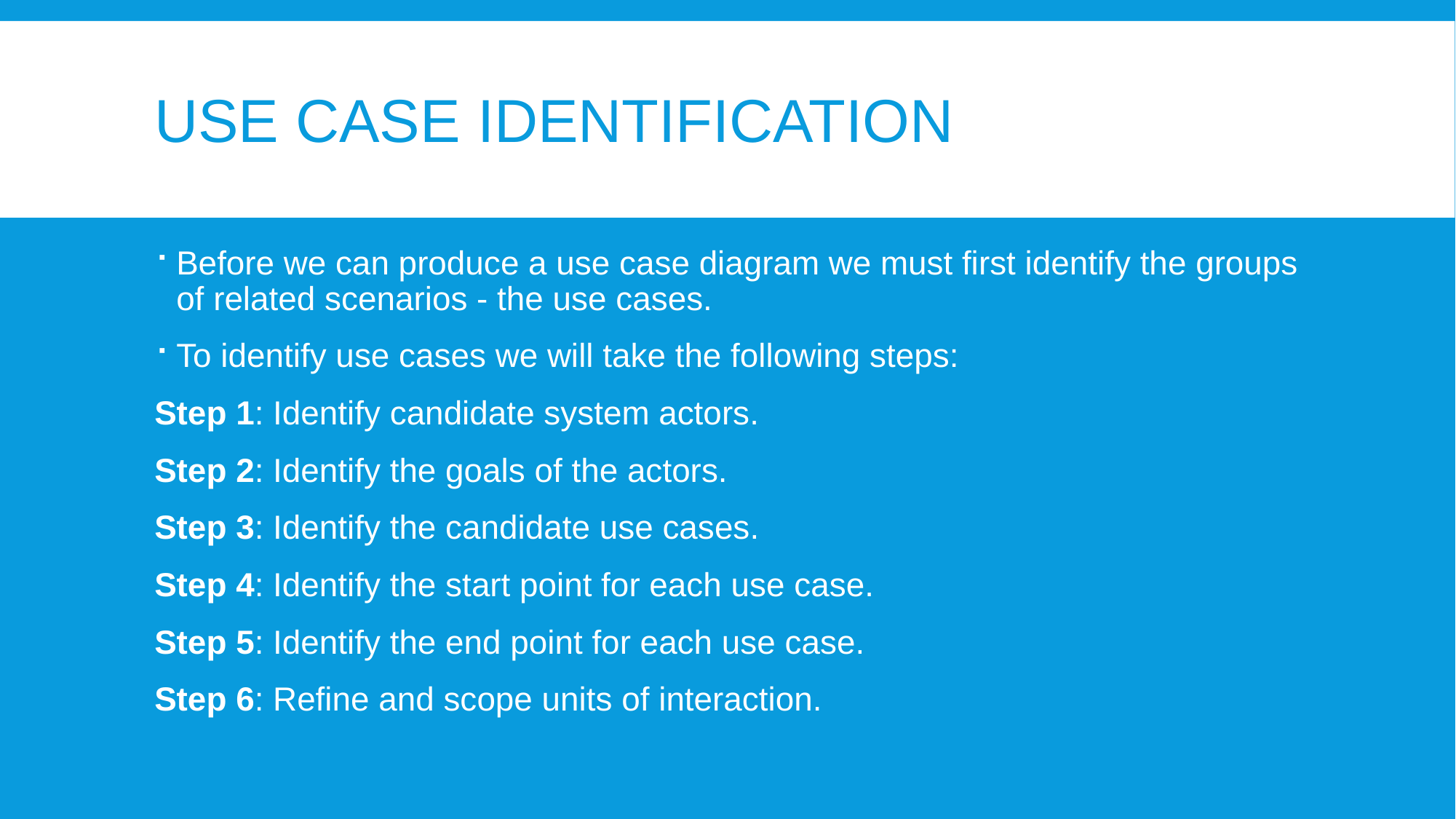

# Use case identification
Before we can produce a use case diagram we must first identify the groups of related scenarios - the use cases.
To identify use cases we will take the following steps:
Step 1: Identify candidate system actors.
Step 2: Identify the goals of the actors.
Step 3: Identify the candidate use cases.
Step 4: Identify the start point for each use case.
Step 5: Identify the end point for each use case.
Step 6: Refine and scope units of interaction.